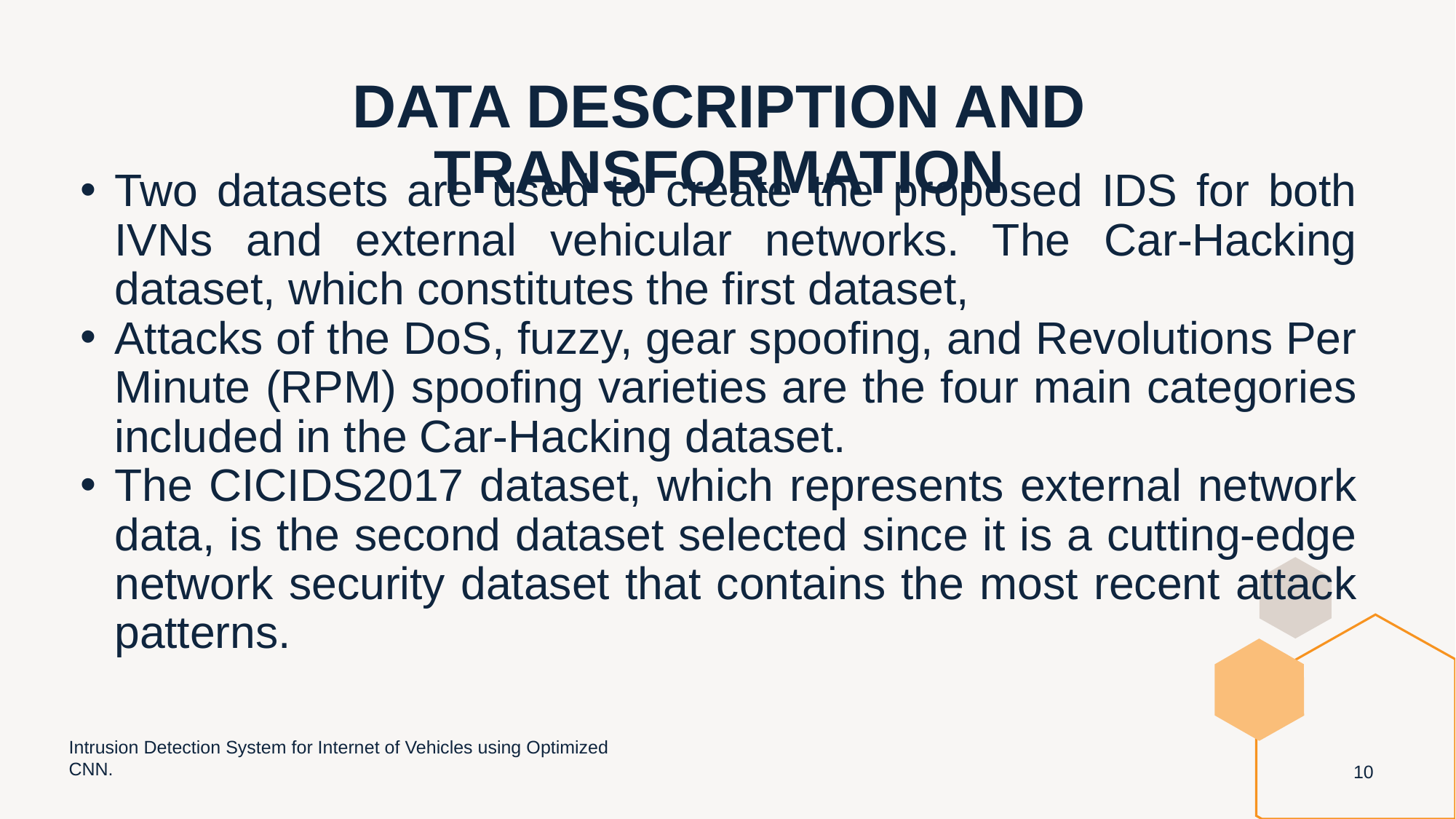

# DATA DESCRIPTION AND TRANSFORMATION
Two datasets are used to create the proposed IDS for both IVNs and external vehicular networks. The Car-Hacking dataset, which constitutes the first dataset,
Attacks of the DoS, fuzzy, gear spoofing, and Revolutions Per Minute (RPM) spoofing varieties are the four main categories included in the Car-Hacking dataset.
The CICIDS2017 dataset, which represents external network data, is the second dataset selected since it is a cutting-edge network security dataset that contains the most recent attack patterns.
Intrusion Detection System for Internet of Vehicles using Optimized CNN.
10